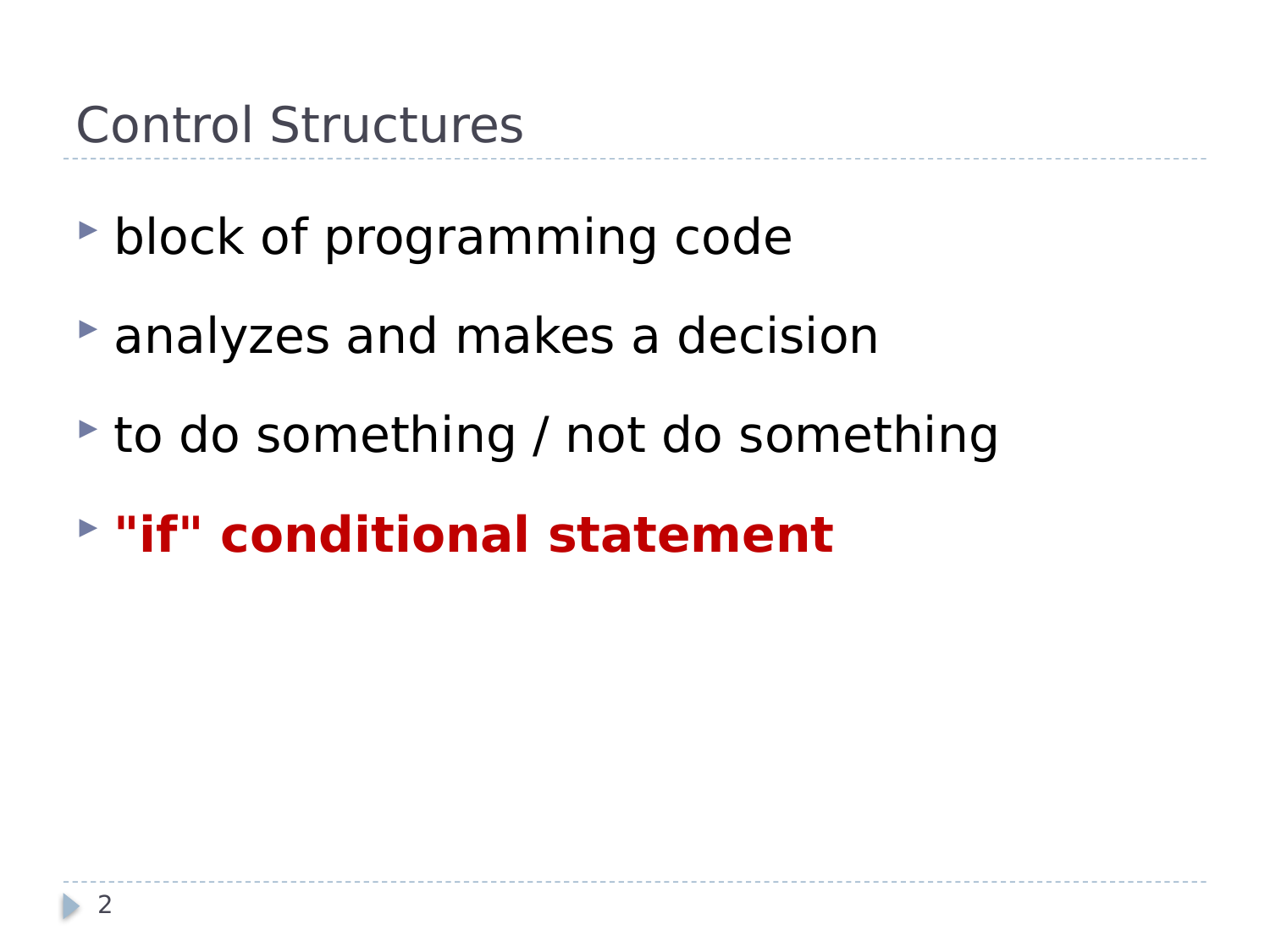

# Control Structures
block of programming code
analyzes and makes a decision
to do something / not do something
"if" conditional statement
2